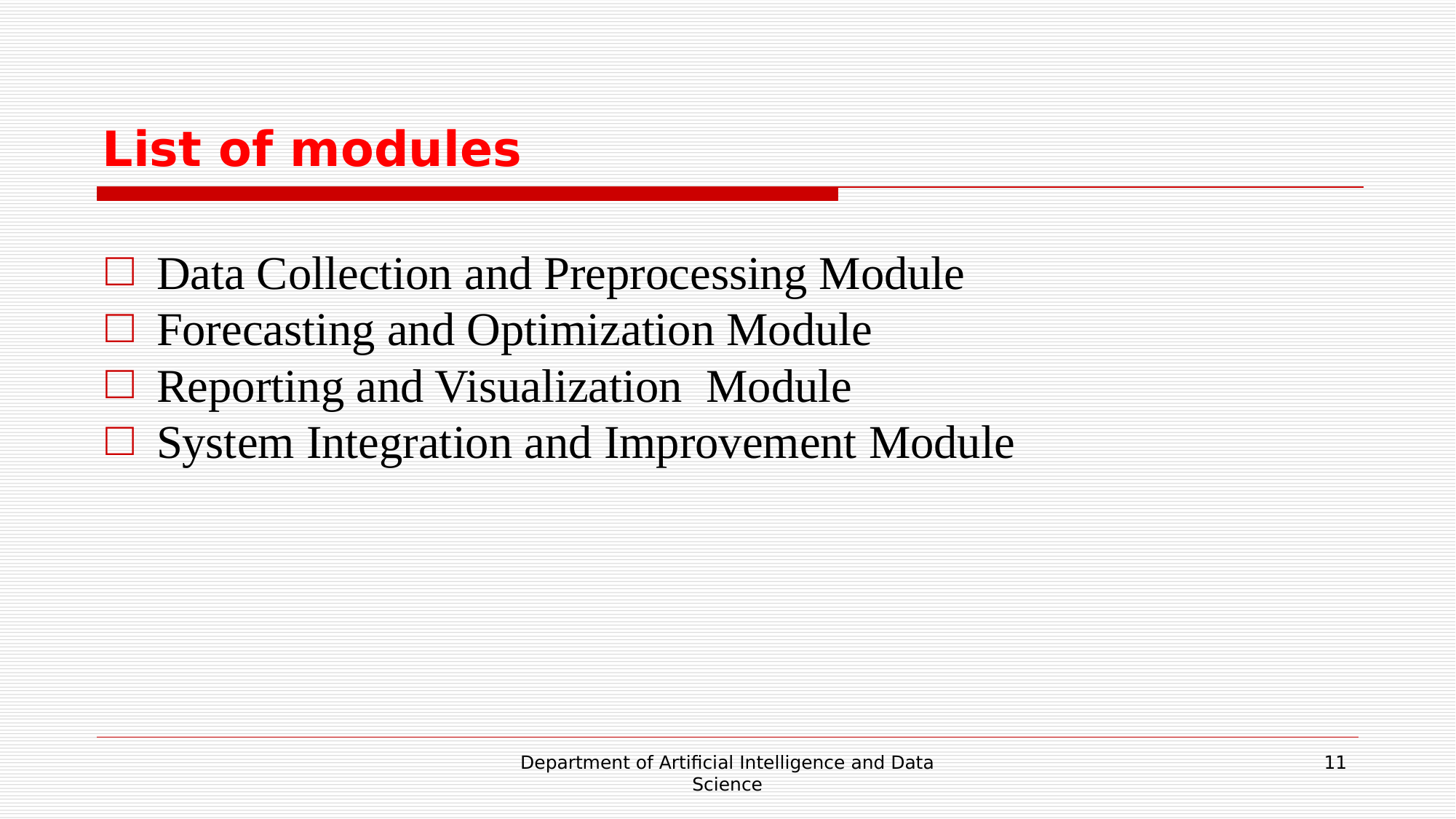

# List of modules
Data Collection and Preprocessing Module
Forecasting and Optimization Module
Reporting and Visualization  Module
System Integration and Improvement Module

Department of Artificial Intelligence and Data Science
11